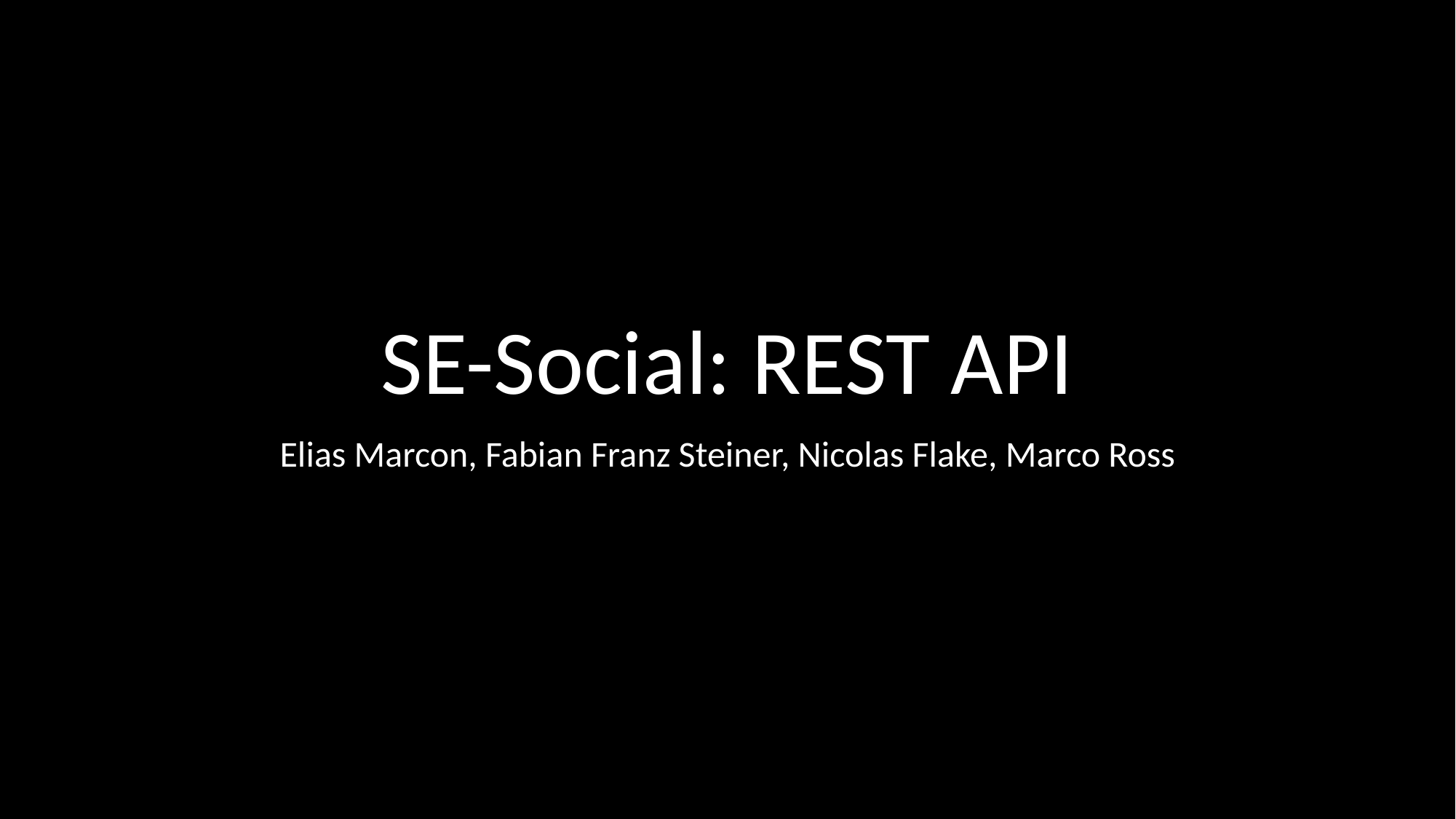

# SE-Social: REST API
Elias Marcon, Fabian Franz Steiner, Nicolas Flake, Marco Ross